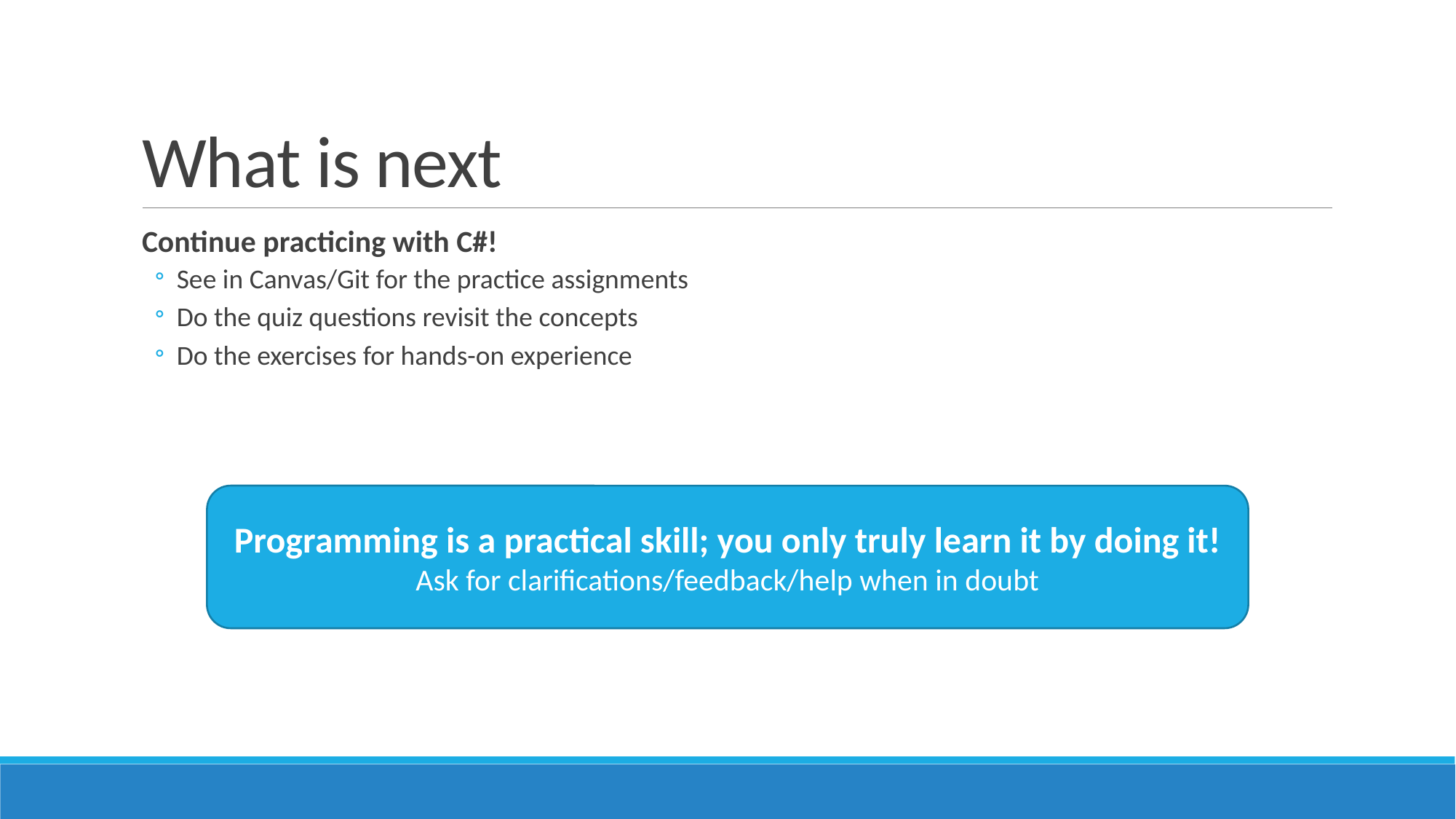

# What is next
Continue practicing with C#!
See in Canvas/Git for the practice assignments
Do the quiz questions revisit the concepts
Do the exercises for hands-on experience
Programming is a practical skill; you only truly learn it by doing it!
Ask for clarifications/feedback/help when in doubt